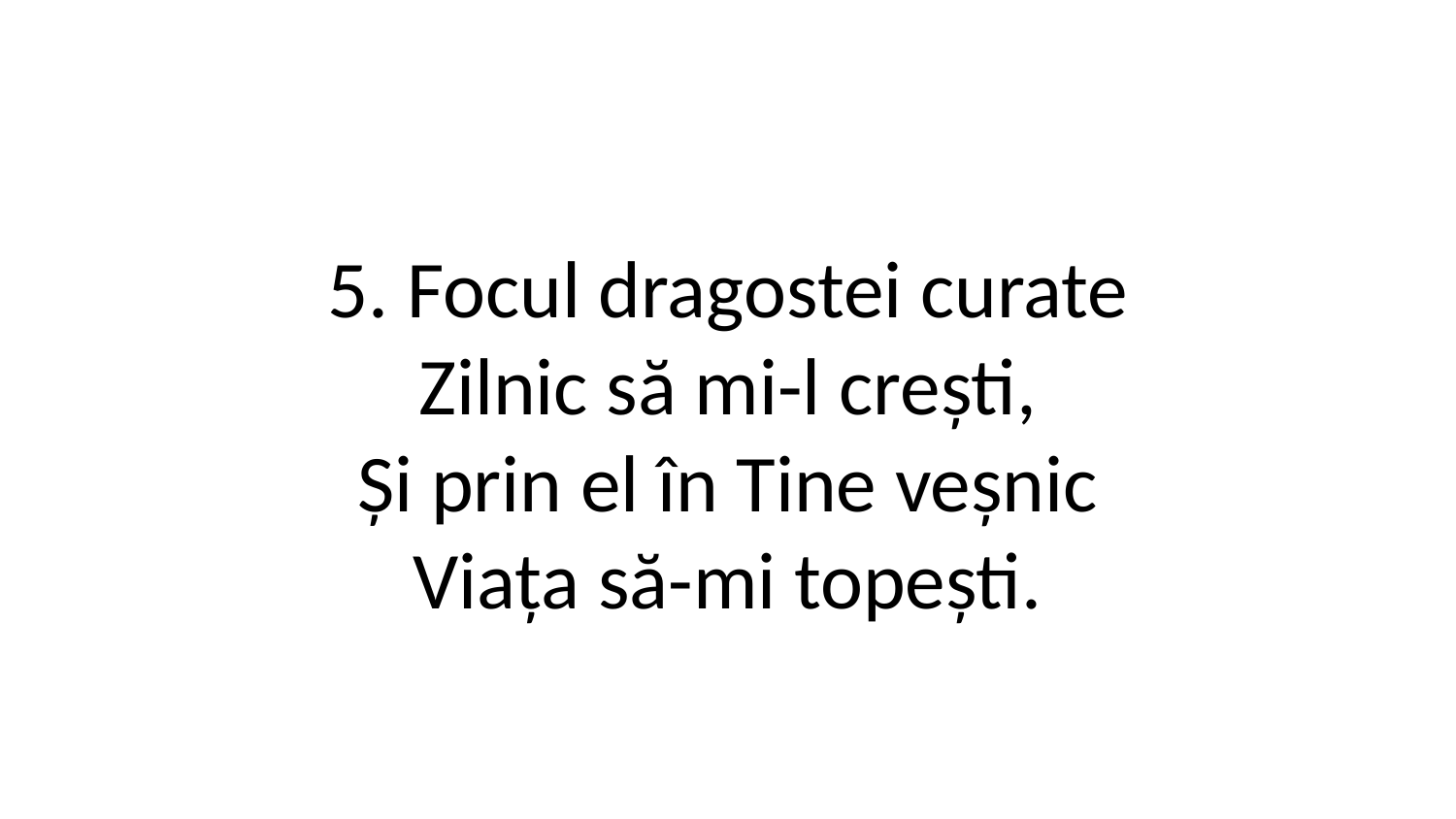

5. Focul dragostei curate
Zilnic să mi-l crești,
Și prin el în Tine veșnic
Viața să-mi topești.